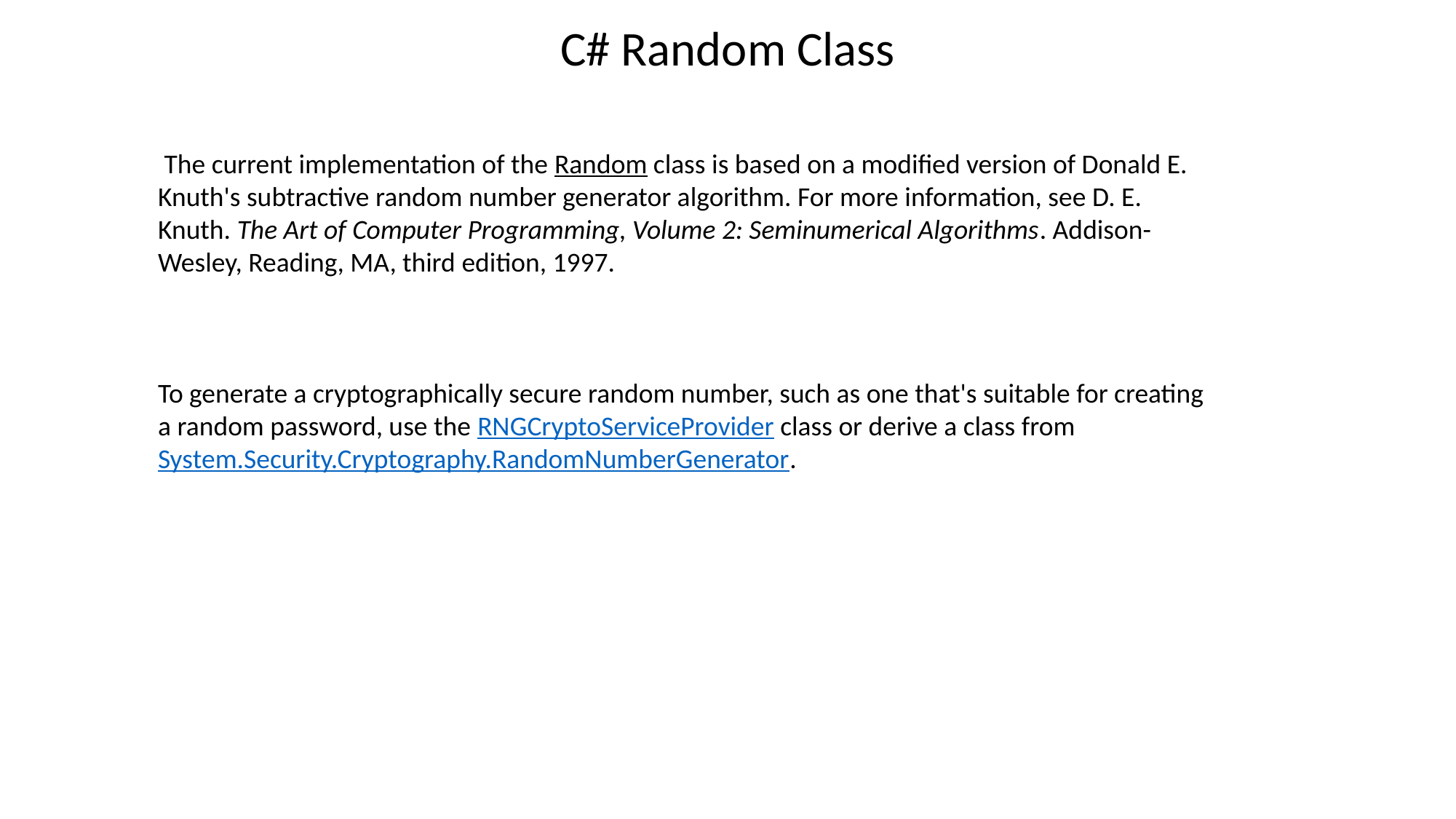

C# Random Class
 The current implementation of the Random class is based on a modified version of Donald E. Knuth's subtractive random number generator algorithm. For more information, see D. E. Knuth. The Art of Computer Programming, Volume 2: Seminumerical Algorithms. Addison-Wesley, Reading, MA, third edition, 1997.
To generate a cryptographically secure random number, such as one that's suitable for creating a random password, use the RNGCryptoServiceProvider class or derive a class from System.Security.Cryptography.RandomNumberGenerator.